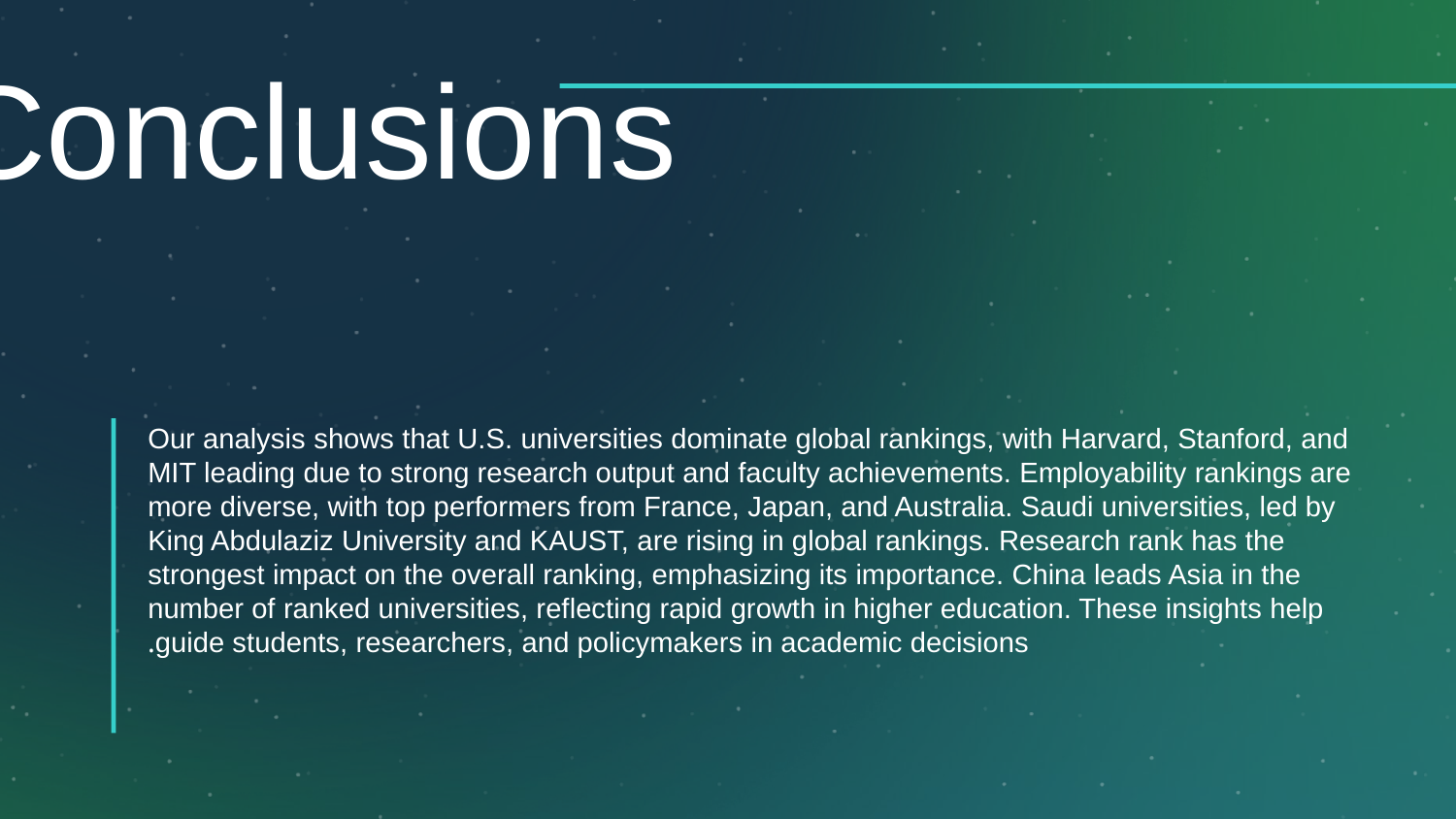

# Conclusions
Our analysis shows that U.S. universities dominate global rankings, with Harvard, Stanford, and MIT leading due to strong research output and faculty achievements. Employability rankings are more diverse, with top performers from France, Japan, and Australia. Saudi universities, led by King Abdulaziz University and KAUST, are rising in global rankings. Research rank has the strongest impact on the overall ranking, emphasizing its importance. China leads Asia in the number of ranked universities, reflecting rapid growth in higher education. These insights help guide students, researchers, and policymakers in academic decisions.